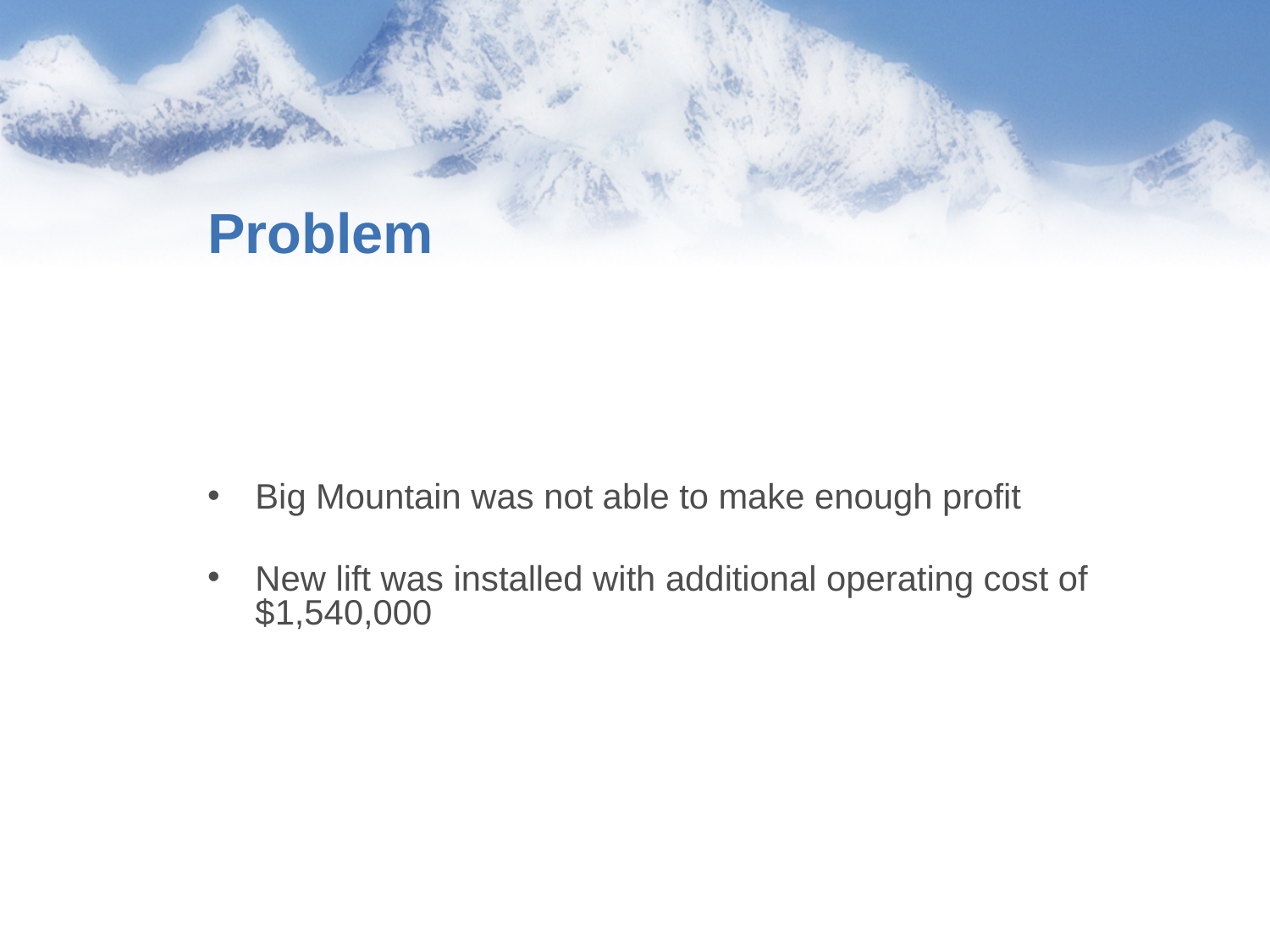

# Problem
Big Mountain was not able to make enough profit

New lift was installed with additional operating cost of $1,540,000